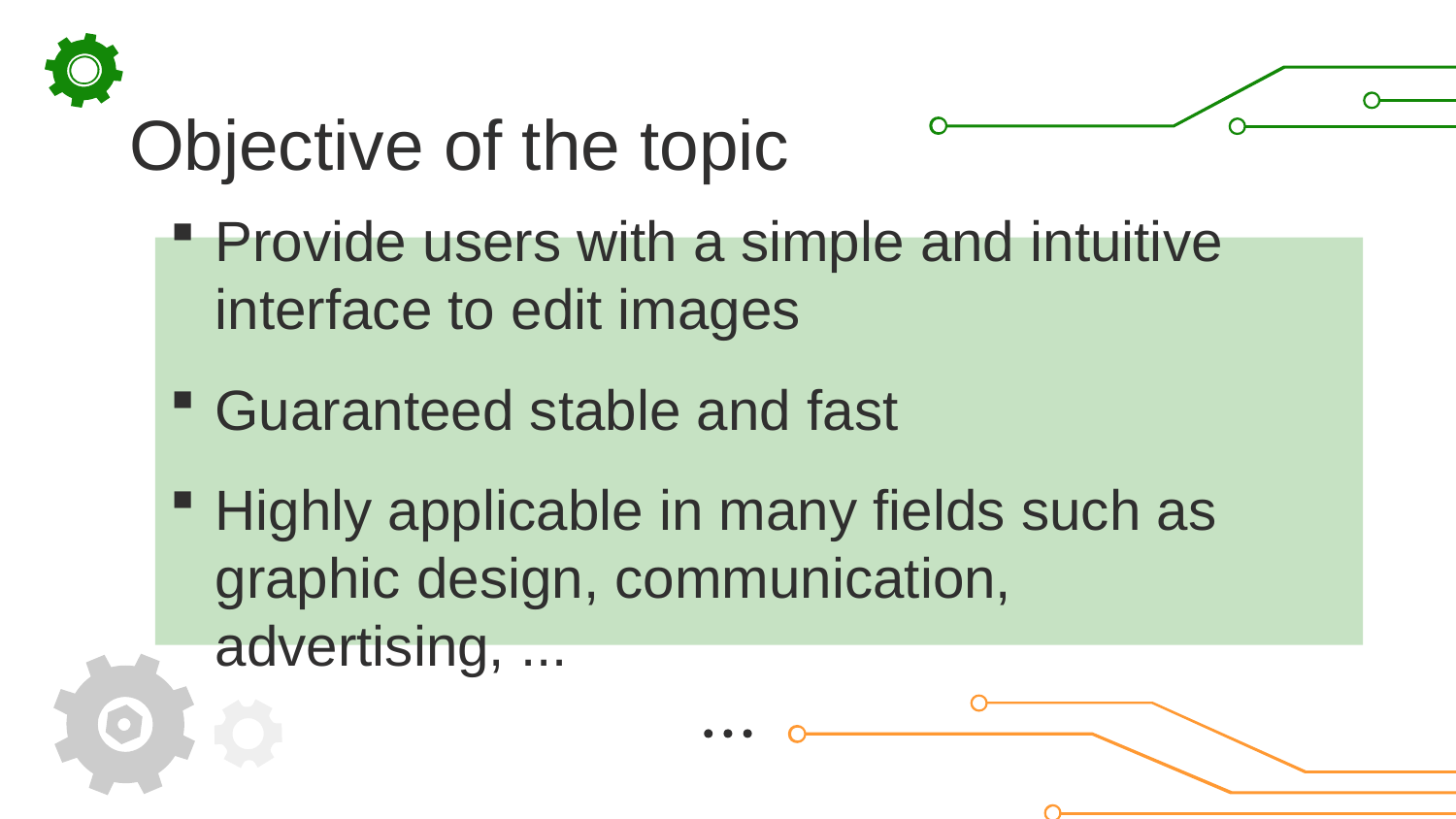

# Objective of the topic
Provide users with a simple and intuitive interface to edit images
Guaranteed stable and fast
Highly applicable in many fields such as graphic design, communication, advertising, ...